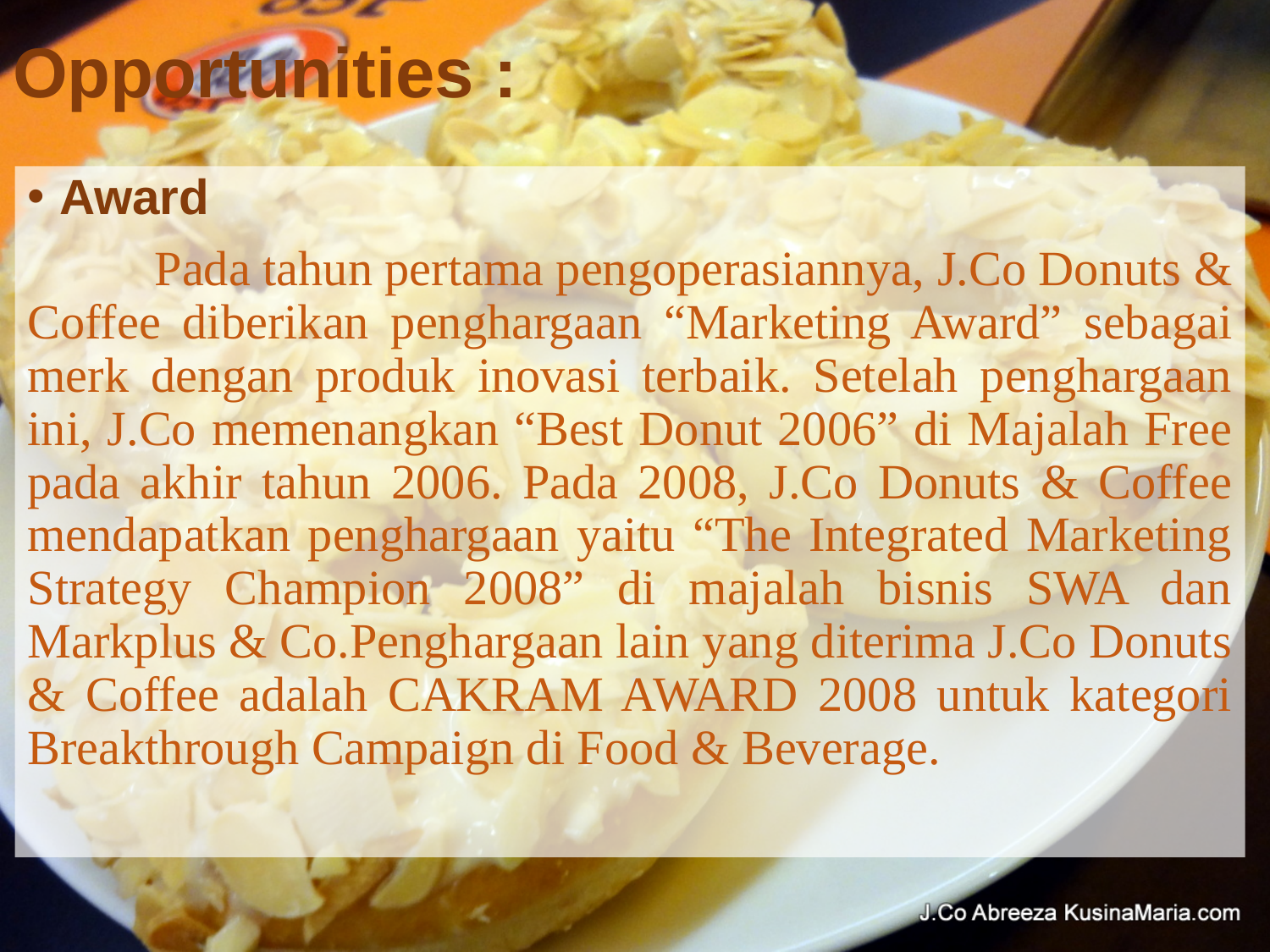

# Opportunities :
Award
	Pada tahun pertama pengoperasiannya, J.Co Donuts & Coffee diberikan penghargaan “Marketing Award” sebagai merk dengan produk inovasi terbaik. Setelah penghargaan ini, J.Co memenangkan “Best Donut 2006” di Majalah Free pada akhir tahun 2006. Pada 2008, J.Co Donuts & Coffee mendapatkan penghargaan yaitu “The Integrated Marketing Strategy Champion 2008” di majalah bisnis SWA dan Markplus & Co.Penghargaan lain yang diterima J.Co Donuts & Coffee adalah CAKRAM AWARD 2008 untuk kategori Breakthrough Campaign di Food & Beverage.